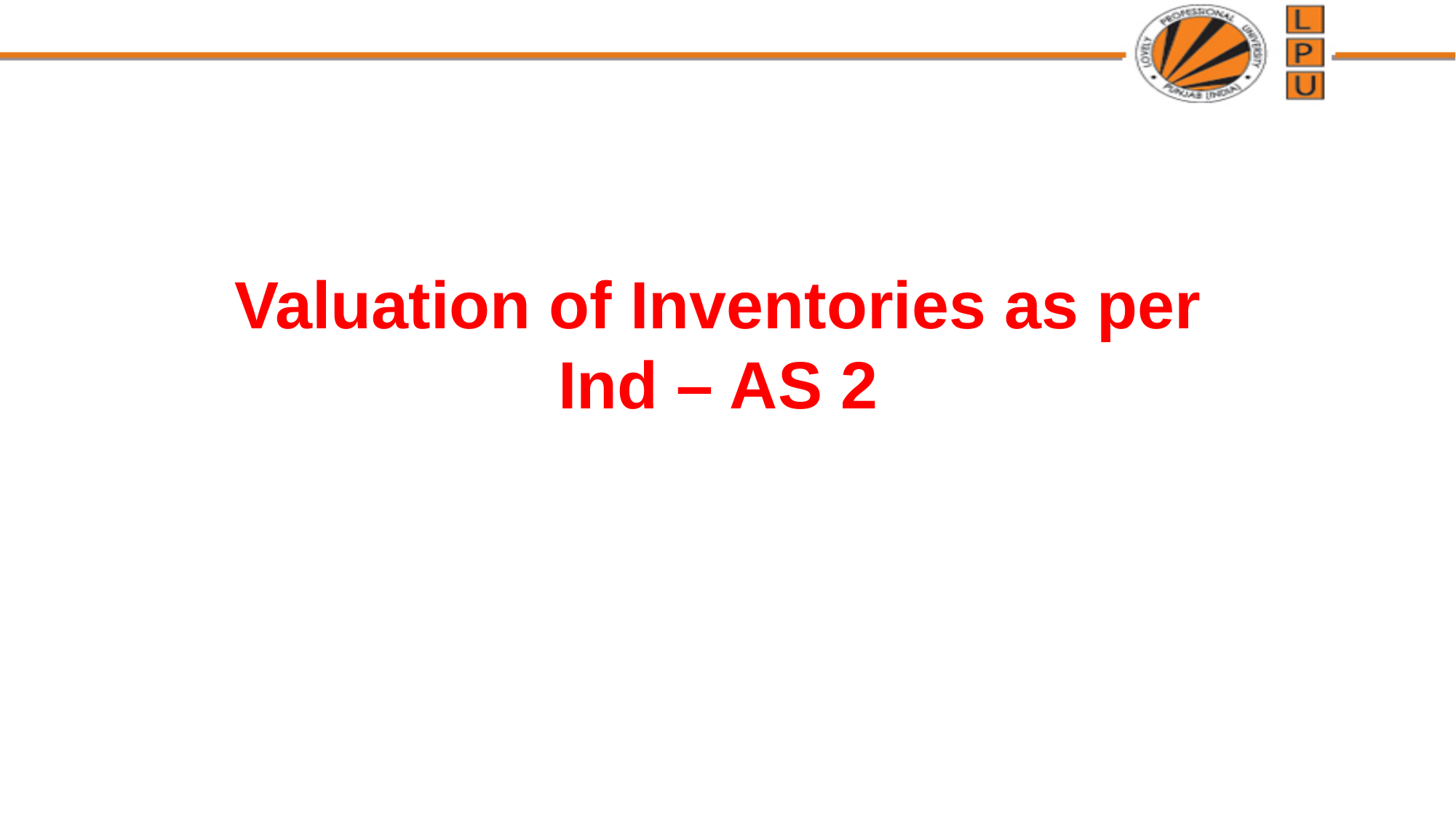

# Valuation of Inventories as per Ind – AS 2